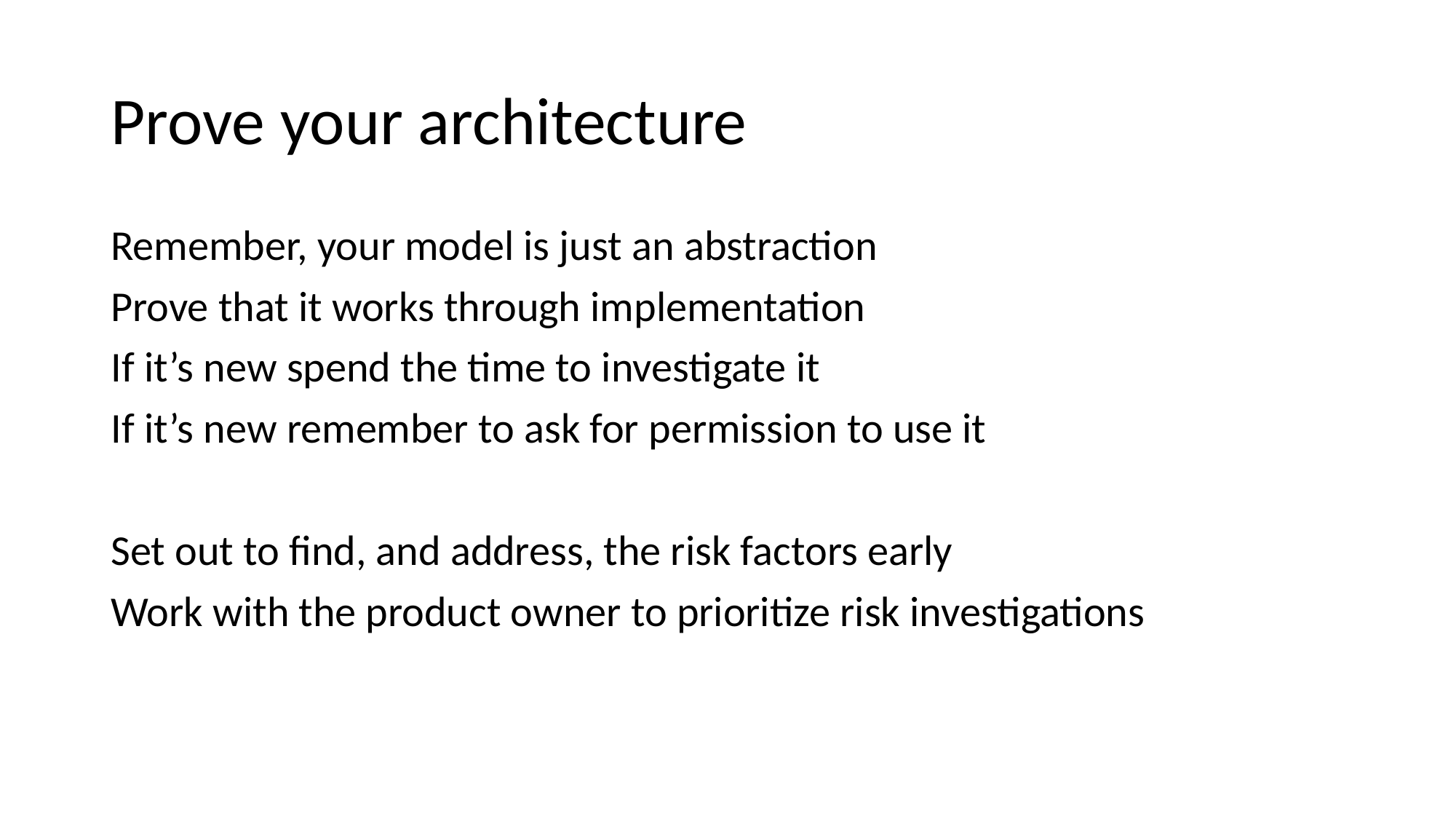

# Prove your architecture
Remember, your model is just an abstraction
Prove that it works through implementation
If it’s new spend the time to investigate it
If it’s new remember to ask for permission to use it

Set out to find, and address, the risk factors early
Work with the product owner to prioritize risk investigations